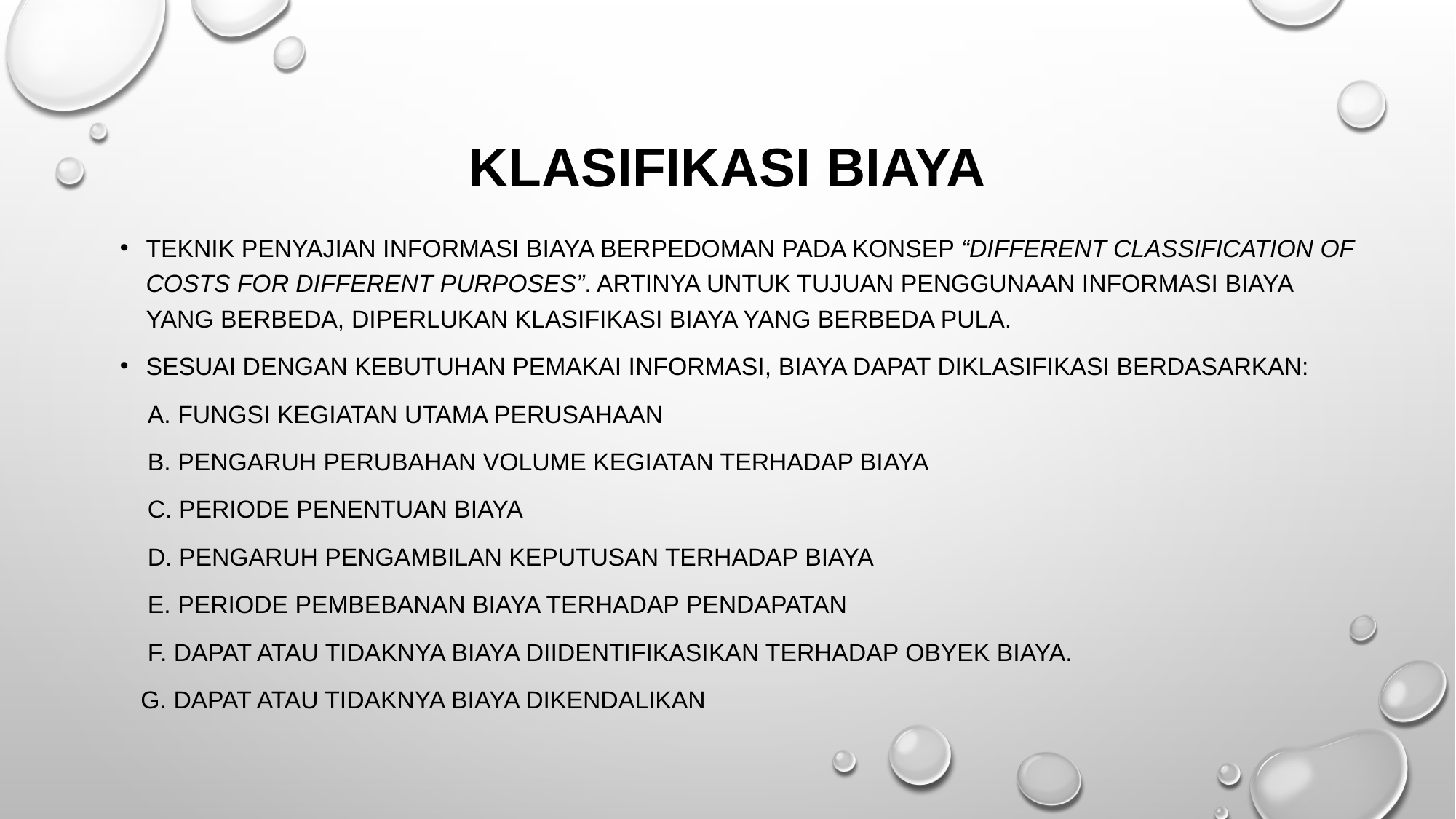

# Klasifikasi Biaya
Teknik penyajian informasi biaya berpedoman pada konsep “different classification of costs for different purposes”. Artinya untuk tujuan penggunaan informasi biaya yang berbeda, diperlukan klasifikasi biaya yang berbeda pula.
Sesuai dengan kebutuhan pemakai informasi, biaya dapat diklasifikasi berdasarkan:
    a. Fungsi kegiatan utama perusahaan
    b. Pengaruh perubahan volume kegiatan terhadap biaya
    c. Periode penentuan biaya
    d. Pengaruh pengambilan keputusan terhadap biaya
    e. Periode pembebanan biaya terhadap pendapatan
    f. Dapat atau tidaknya biaya diidentifikasikan terhadap obyek biaya.
   g. Dapat atau tidaknya biaya dikendalikan